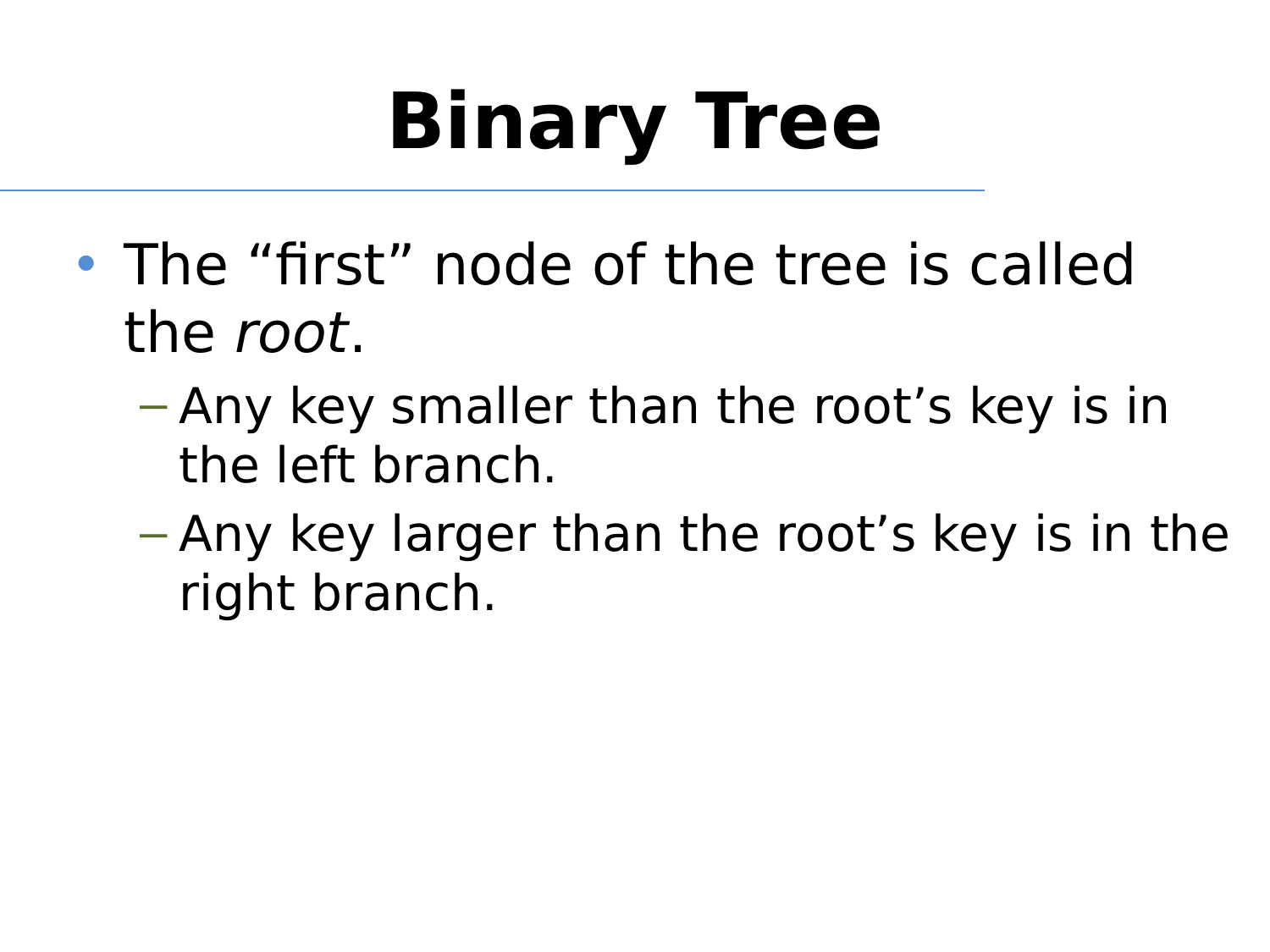

# Binary Tree
The “first” node of the tree is called the root.
Any key smaller than the root’s key is in the left branch.
Any key larger than the root’s key is in the right branch.